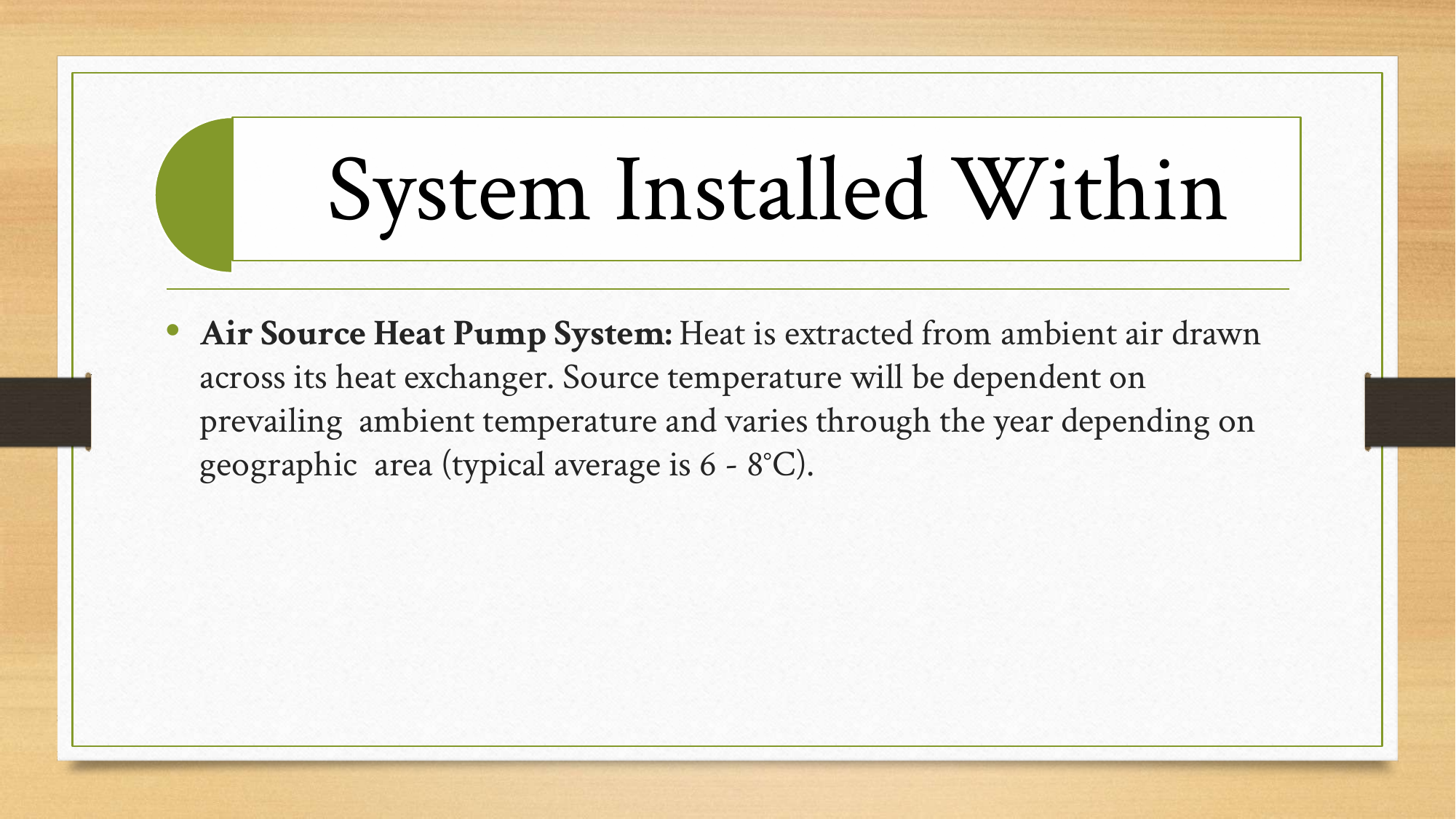

# System Installed Within
Air Source Heat Pump System: Heat is extracted from ambient air drawn  across its heat exchanger. Source temperature will be dependent on prevailing  ambient temperature and varies through the year depending on geographic  area (typical average is 6 - 8°C).